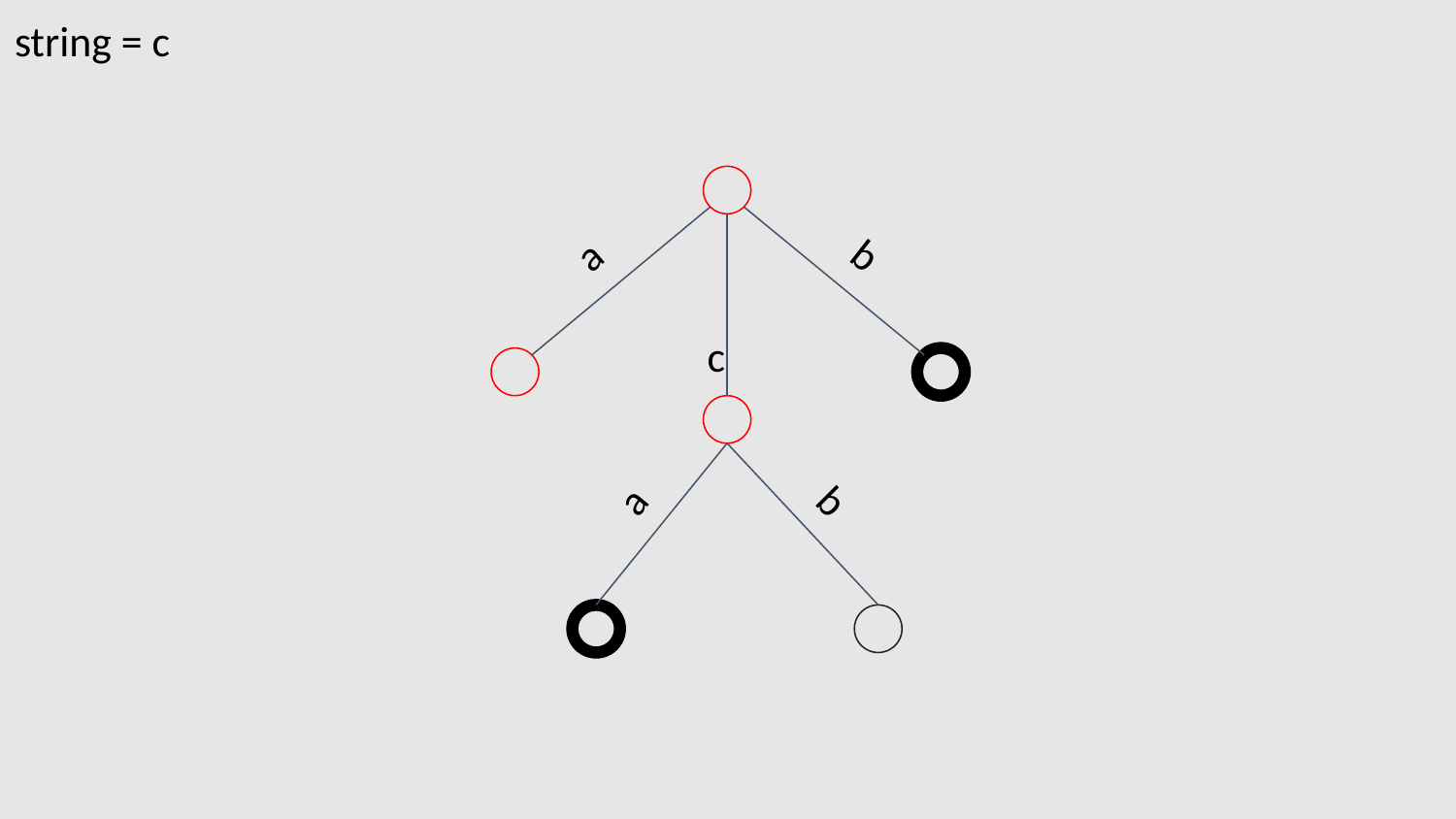

string = c

b
a
c

a
b